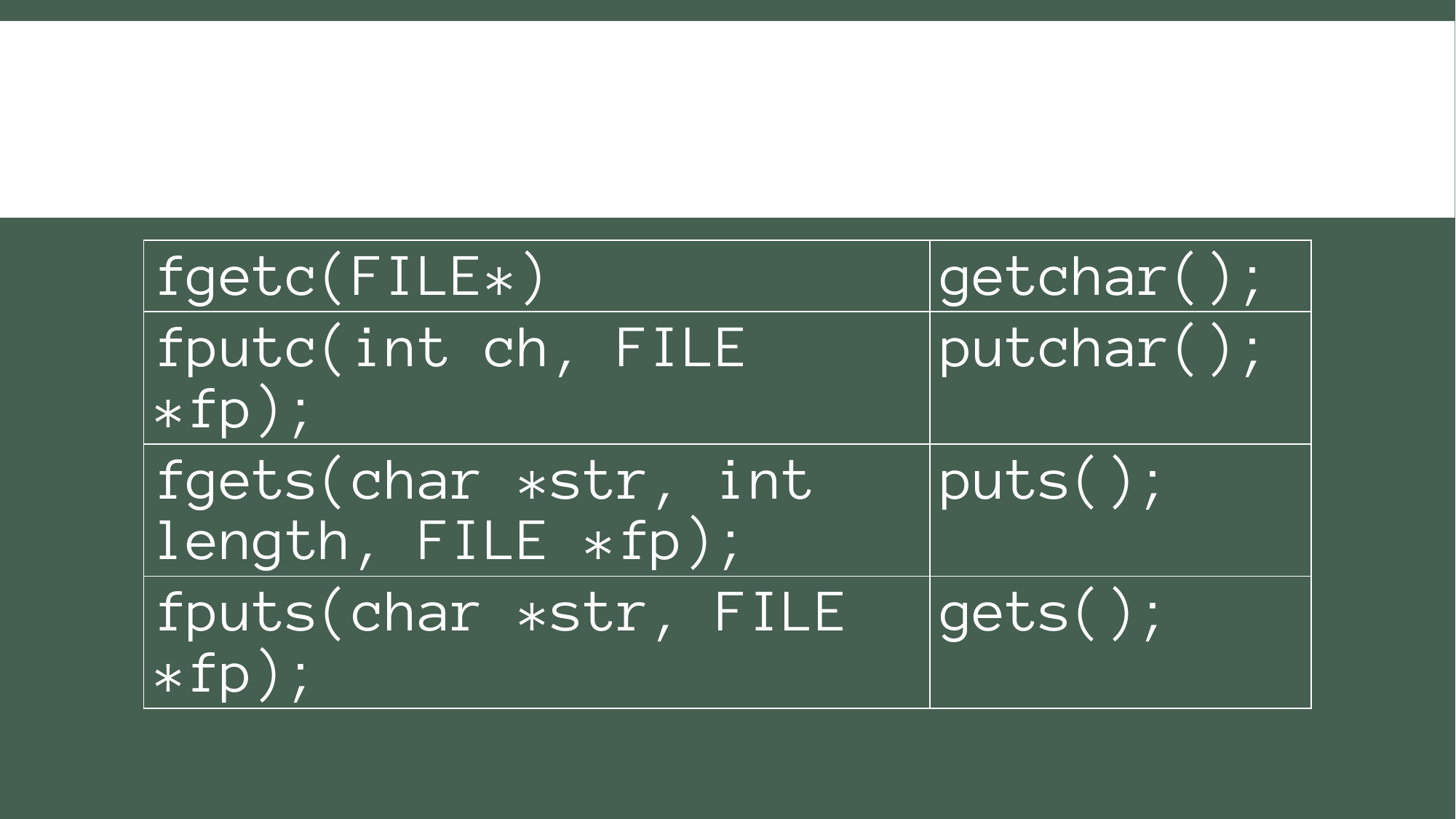

#
| fgetc(FILE\*) | getchar(); |
| --- | --- |
| fputc(int ch, FILE \*fp); | putchar(); |
| fgets(char \*str, int length, FILE \*fp); | puts(); |
| fputs(char \*str, FILE \*fp); | gets(); |